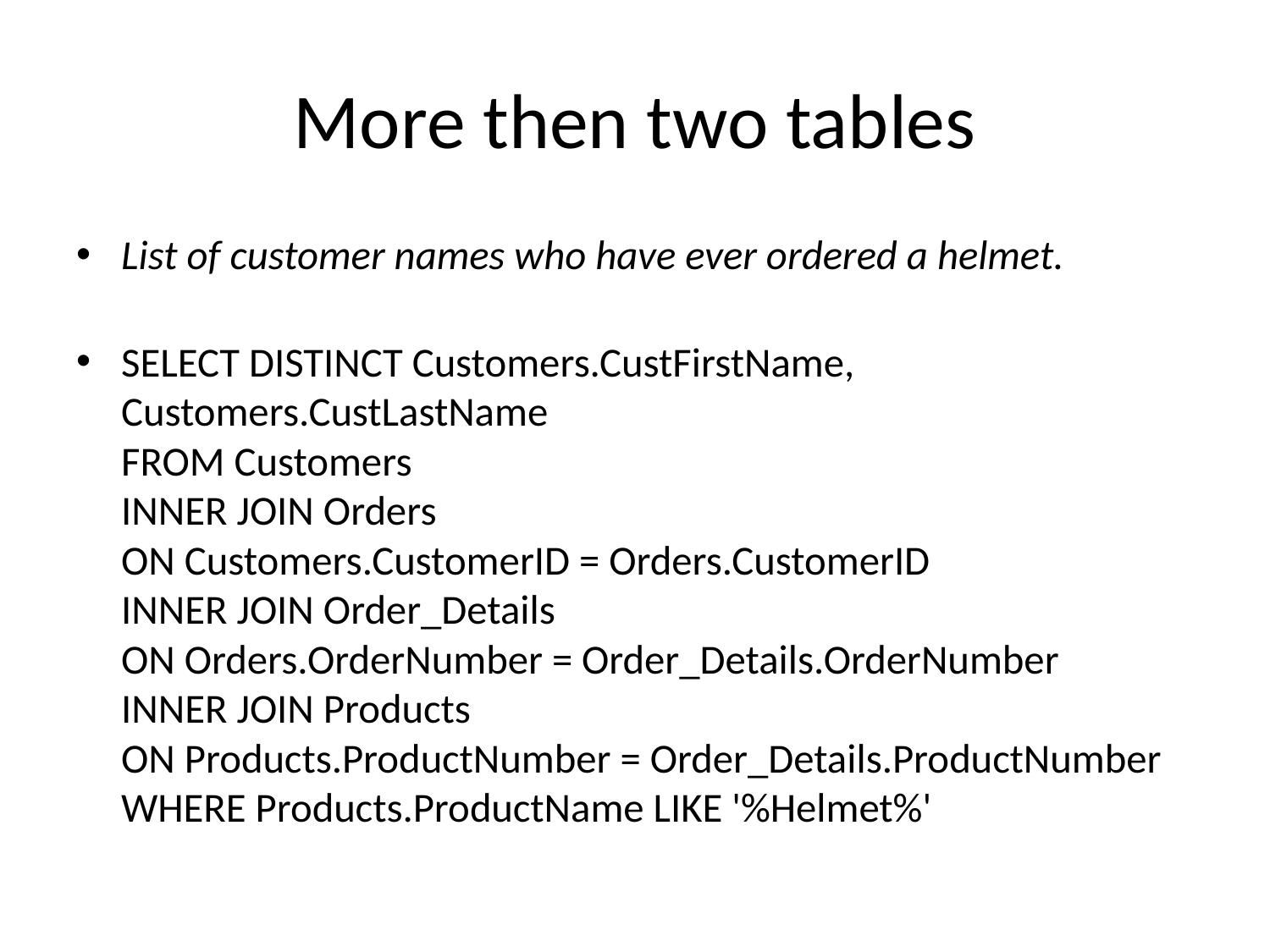

# More then two tables
List of customer names who have ever ordered a helmet.
SELECT DISTINCT Customers.CustFirstName, Customers.CustLastName
FROM Customers
INNER JOIN Orders
ON Customers.CustomerID = Orders.CustomerID
INNER JOIN Order_Details
ON Orders.OrderNumber = Order_Details.OrderNumber
INNER JOIN Products
ON Products.ProductNumber = Order_Details.ProductNumber
WHERE Products.ProductName LIKE '%Helmet%'